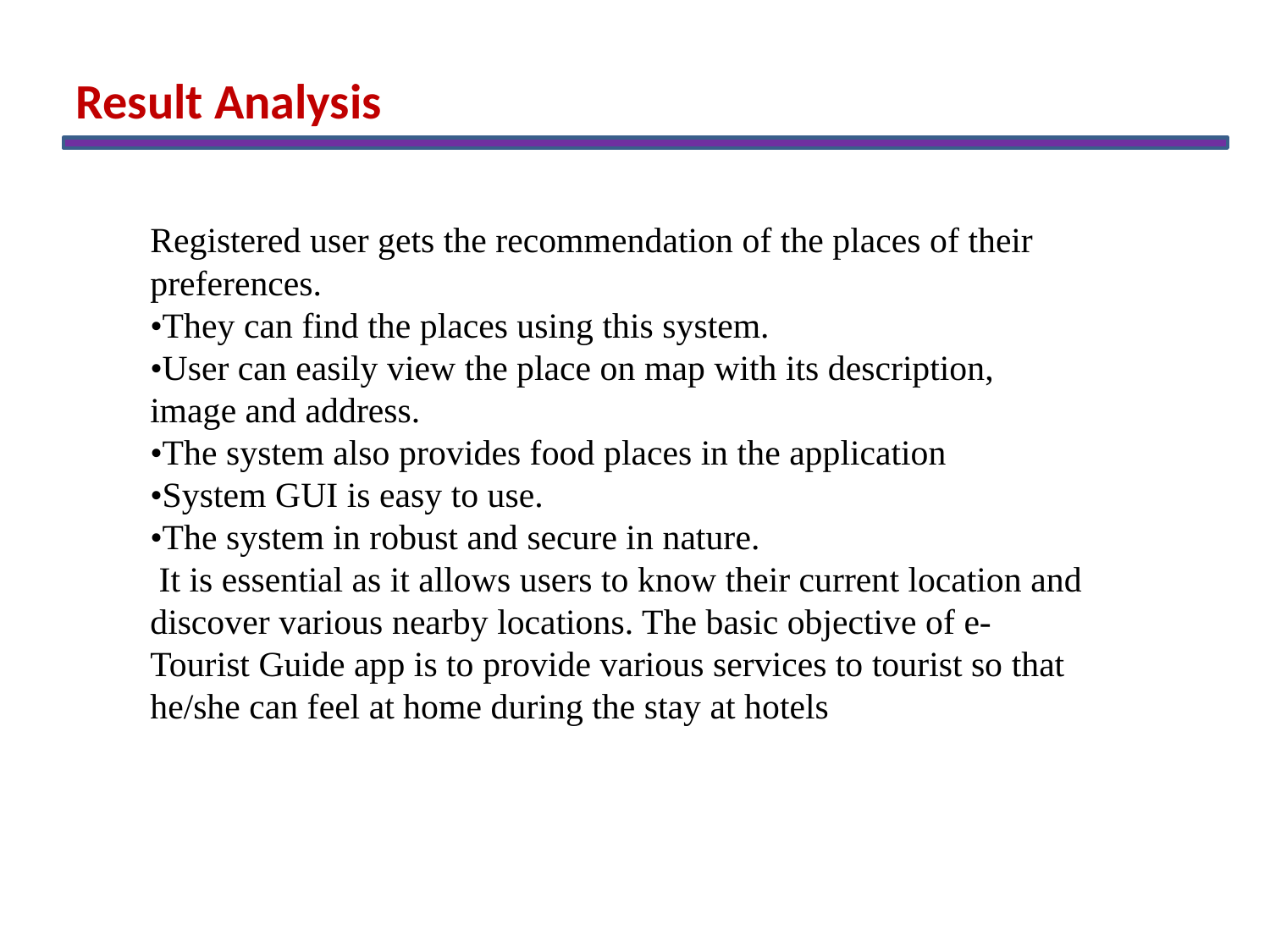

Result Analysis

Registered user gets the recommendation of the places of their preferences.
•They can find the places using this system.
•User can easily view the place on map with its description, image and address.
•The system also provides food places in the application
•System GUI is easy to use.
•The system in robust and secure in nature.
 It is essential as it allows users to know their current location and discover various nearby locations. The basic objective of e-Tourist Guide app is to provide various services to tourist so that he/she can feel at home during the stay at hotels